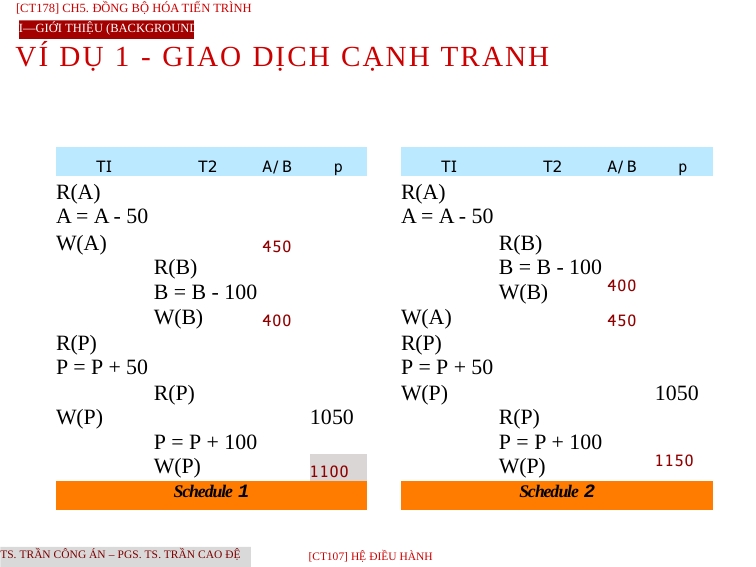

[CT178] Ch5. Đồng Bộ hóa Tiến Trình
I—Giới thiệu (Background)
VÍ DỤ 1 - GIAO DỊCH CẠNH TRANH
| TI | T2 | A/B | p |  | TI | T2 | A/B | p |
| --- | --- | --- | --- | --- | --- | --- | --- | --- |
| R(A) |  |  |  |  | R(A) |  |  |  |
| A = A - 50 |  |  |  |  | A = A - 50 |  |  |  |
| W(A) |  | 450 |  |  |  | R(B) |  |  |
|  | R(B) |  |  |  |  | B = B - 100 |  |  |
|  | B = B - 100 |  |  |  |  | W(B) | 400 |  |
|  | W(B) | 400 |  |  | W(A) |  | 450 |  |
| R(P) |  |  |  |  | R(P) |  |  |  |
| P = P + 50 |  |  |  |  | P = P + 50 |  |  |  |
|  | R(P) |  |  |  | W(P) |  |  | 1050 |
| W(P) |  |  | 1050 |  |  | R(P) |  |  |
|  | P = P + 100 |  |  |  |  | P = P + 100 |  |  |
|  | W(P) |  | 1100 |  |  | W(P) |  | 1150 |
| Schedule 1 |  |  |  |  | Schedule 2 |  |  |  |
TS. Trần Công Án – PGS. TS. Trần Cao Đệ
[CT107] HỆ điều hành